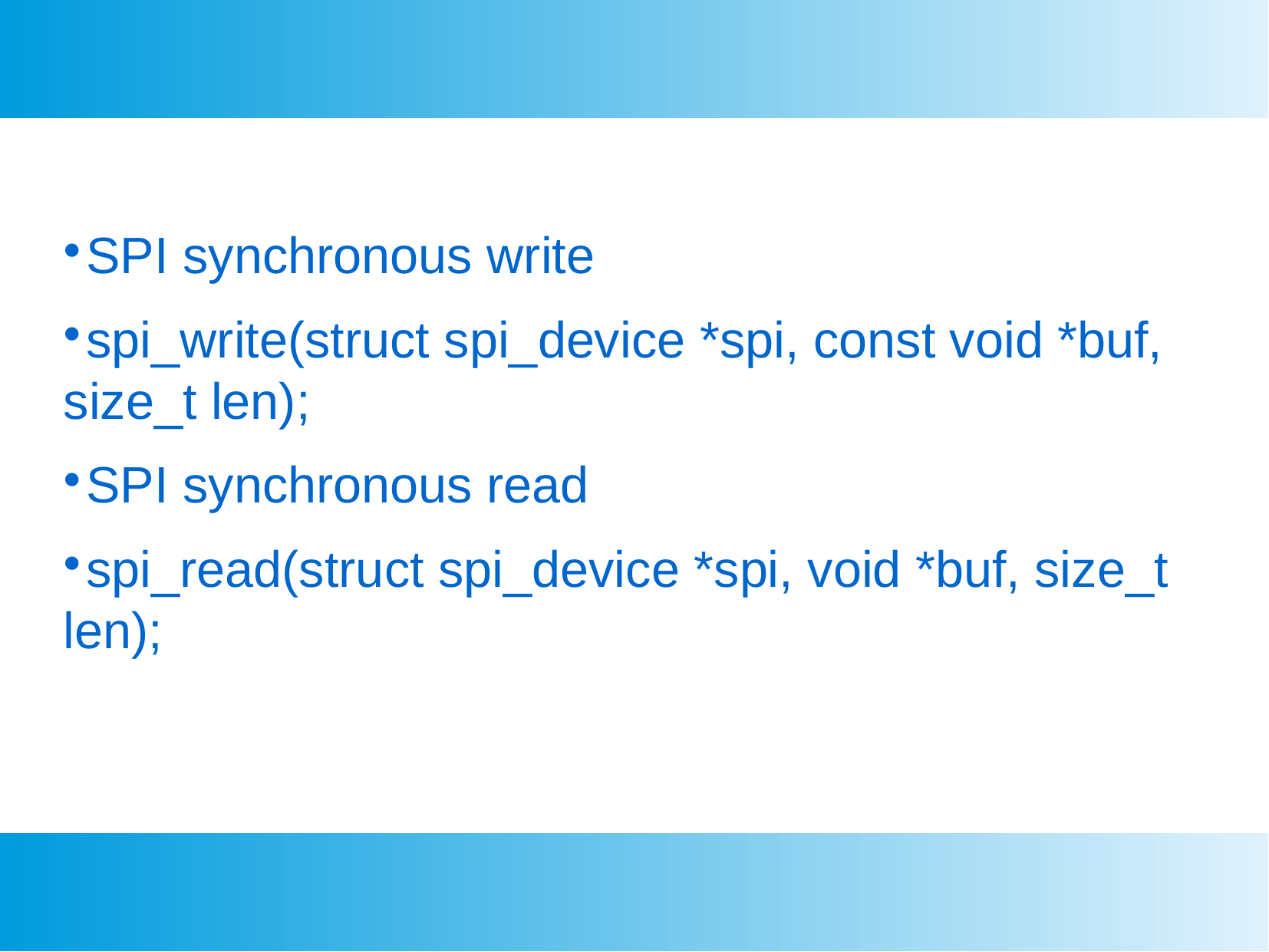

SPI synchronous write
spi_write(struct spi_device *spi, const void *buf, size_t len);
SPI synchronous read
spi_read(struct spi_device *spi, void *buf, size_t len);